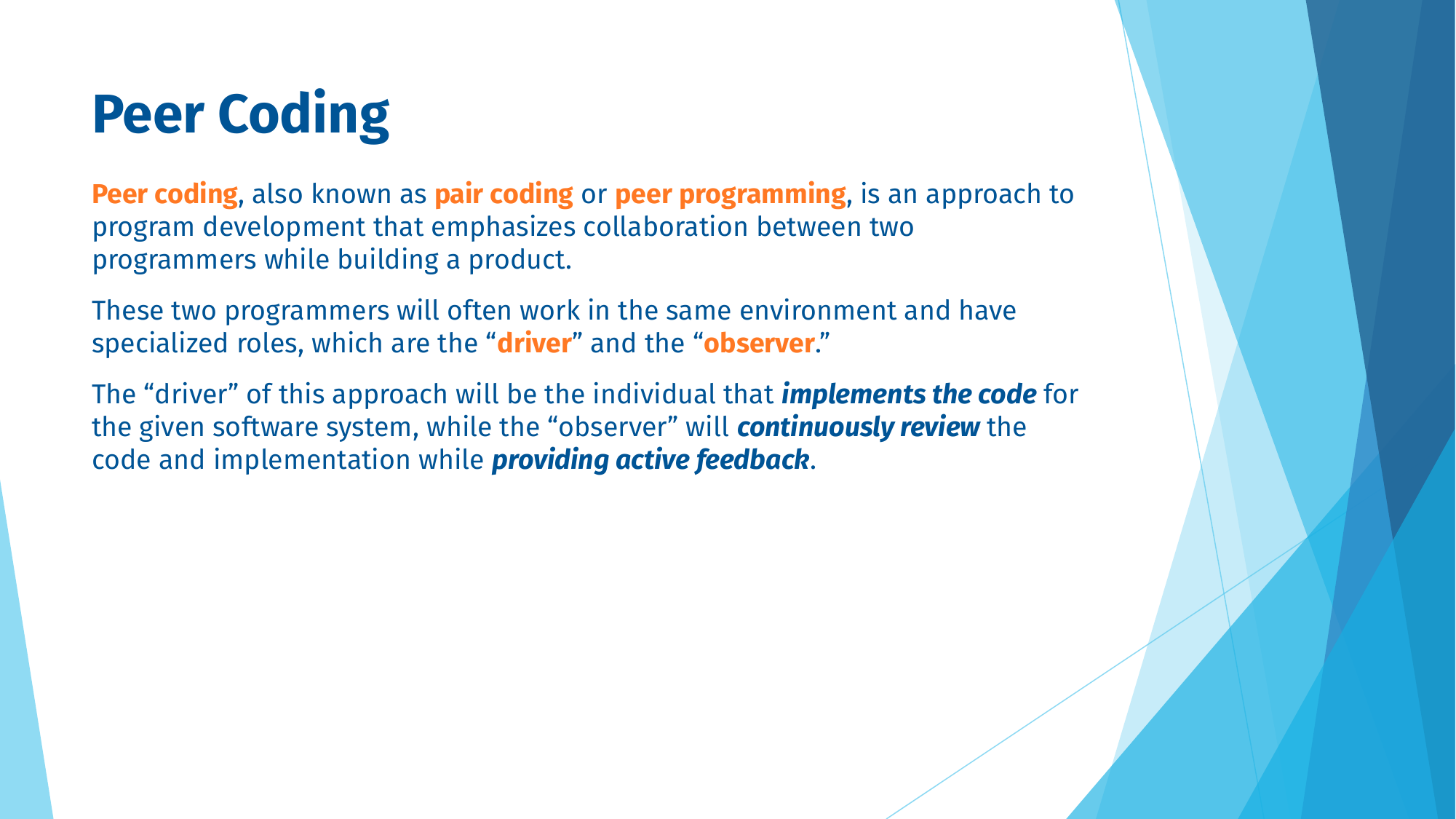

# Peer Coding
Peer coding, also known as pair coding or peer programming, is an approach to program development that emphasizes collaboration between two programmers while building a product.
These two programmers will often work in the same environment and have specialized roles, which are the “driver” and the “observer.”
The “driver” of this approach will be the individual that implements the code for the given software system, while the “observer” will continuously review the code and implementation while providing active feedback.